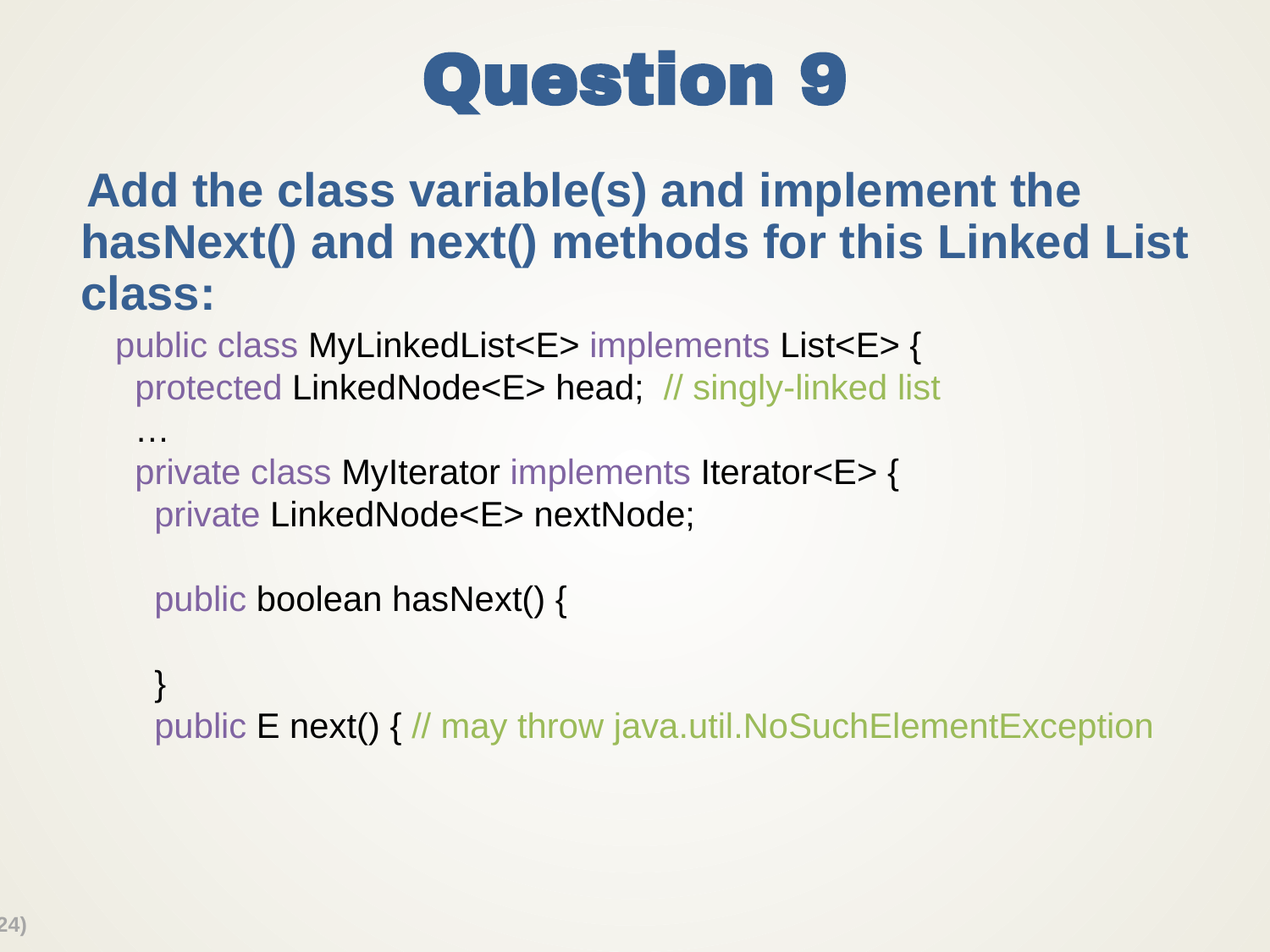

# Question 9
Add the class variable(s) and implement the hasNext() and next() methods for this Linked List class:
public class MyLinkedList<E> implements List<E> {
  protected LinkedNode<E> head;  // singly-linked list
  …
  private class MyIterator implements Iterator<E> {
    private LinkedNode<E> nextNode;

    public boolean hasNext() {

    }
    public E next() { // may throw java.util.NoSuchElementException